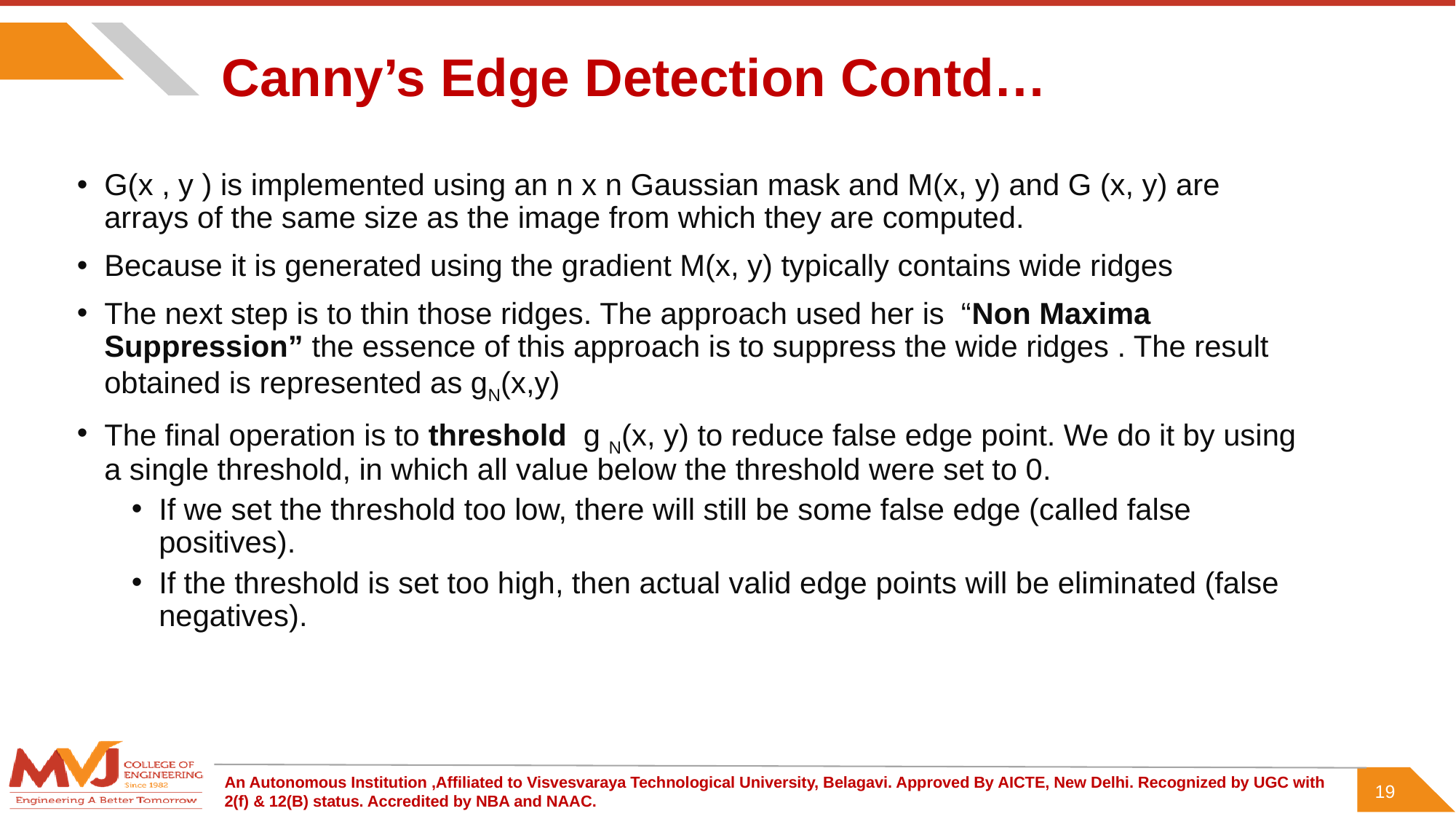

# Canny’s Edge Detection Contd…
G(x , y ) is implemented using an n x n Gaussian mask and M(x, y) and G (x, y) are arrays of the same size as the image from which they are computed.
Because it is generated using the gradient M(x, y) typically contains wide ridges
The next step is to thin those ridges. The approach used her is  “Non Maxima Suppression” the essence of this approach is to suppress the wide ridges . The result obtained is represented as gN(x,y)
The final operation is to threshold  g N(x, y) to reduce false edge point. We do it by using a single threshold, in which all value below the threshold were set to 0.
If we set the threshold too low, there will still be some false edge (called false positives).
If the threshold is set too high, then actual valid edge points will be eliminated (false negatives).
19